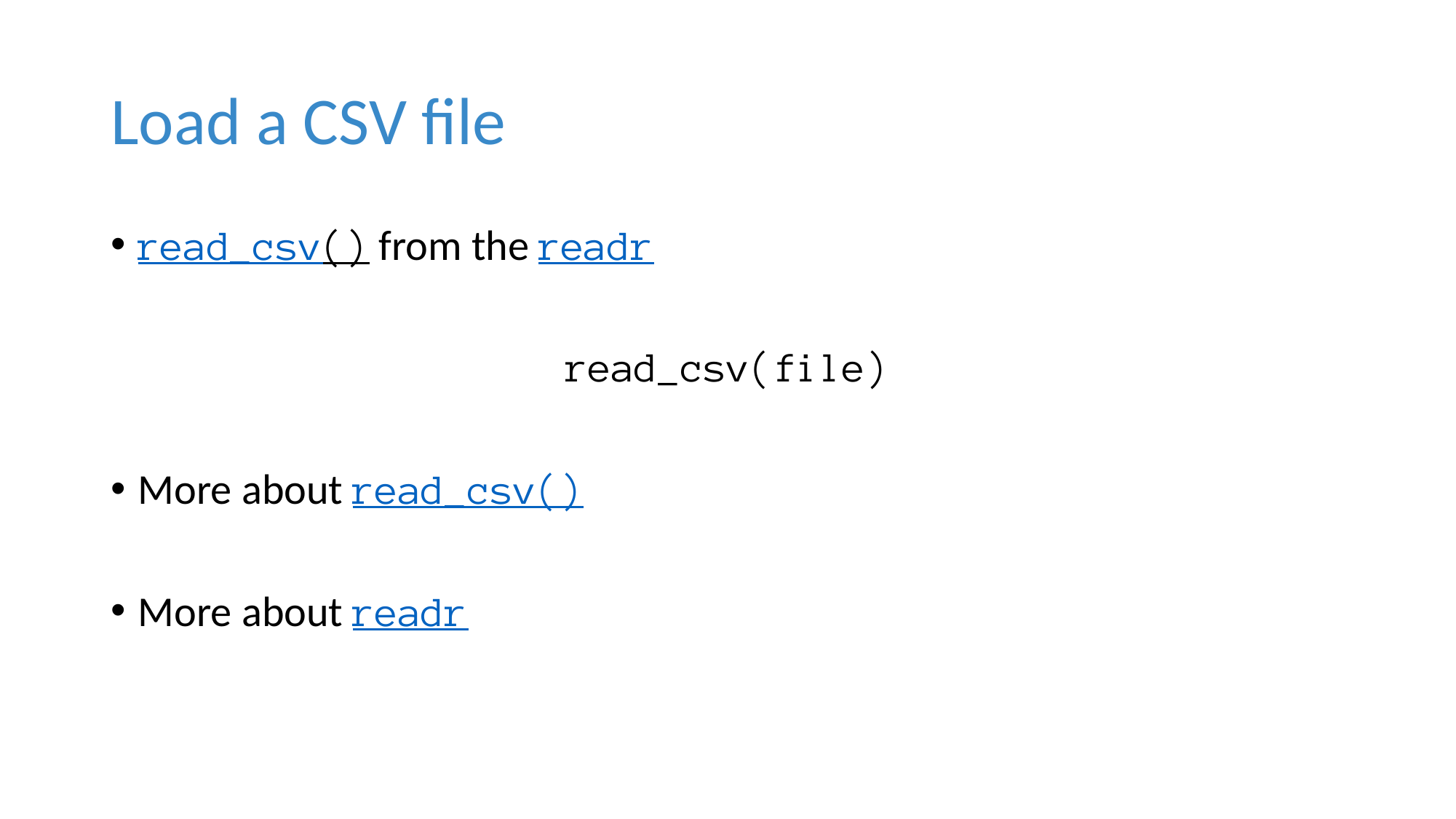

# Load a CSV file
read_csv() from the readr

read_csv(file)

More about read_csv()

More about readr